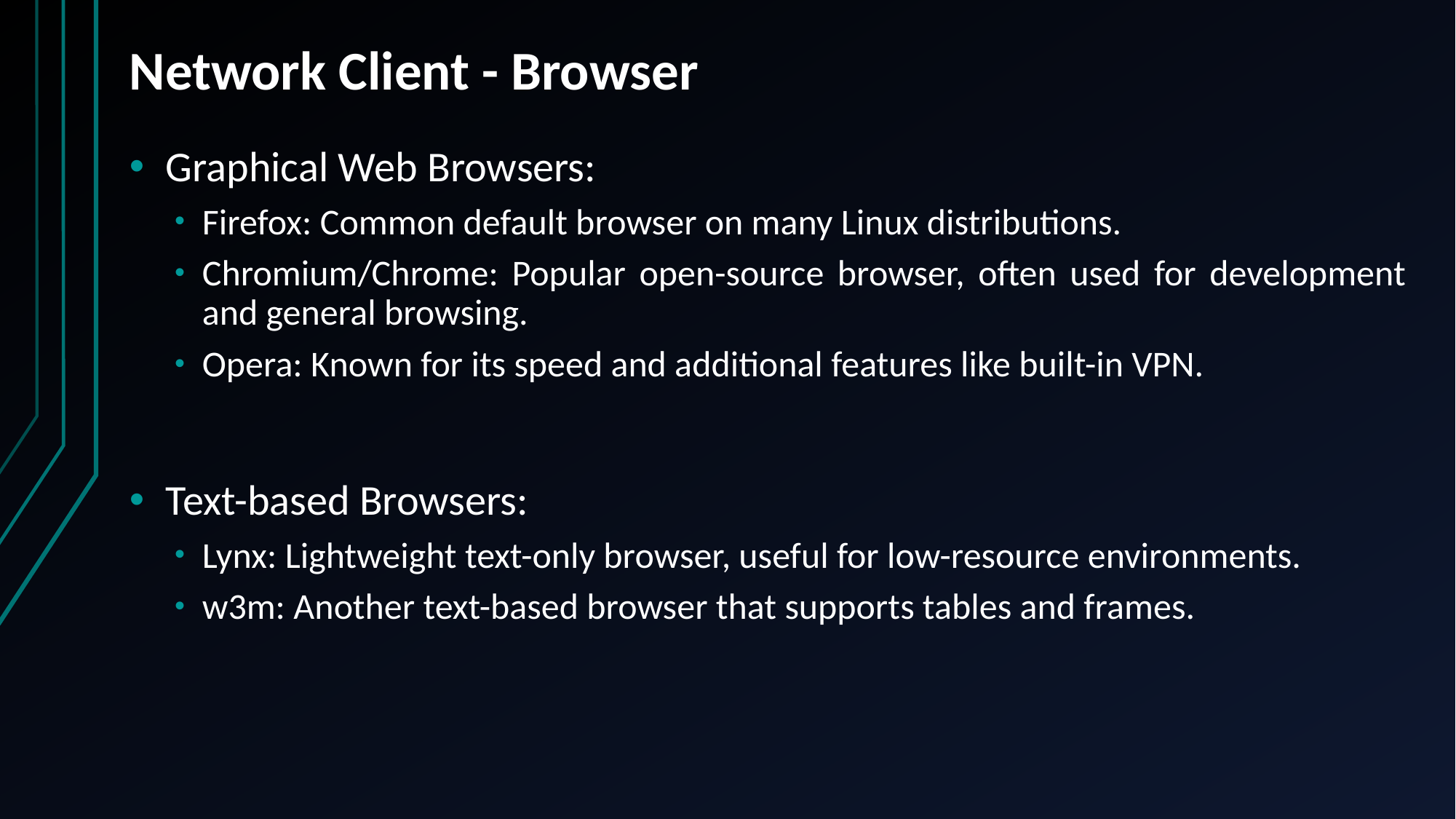

# Network Client - Browser
Graphical Web Browsers:
Firefox: Common default browser on many Linux distributions.
Chromium/Chrome: Popular open-source browser, often used for development and general browsing.
Opera: Known for its speed and additional features like built-in VPN.

Text-based Browsers:
Lynx: Lightweight text-only browser, useful for low-resource environments.
w3m: Another text-based browser that supports tables and frames.